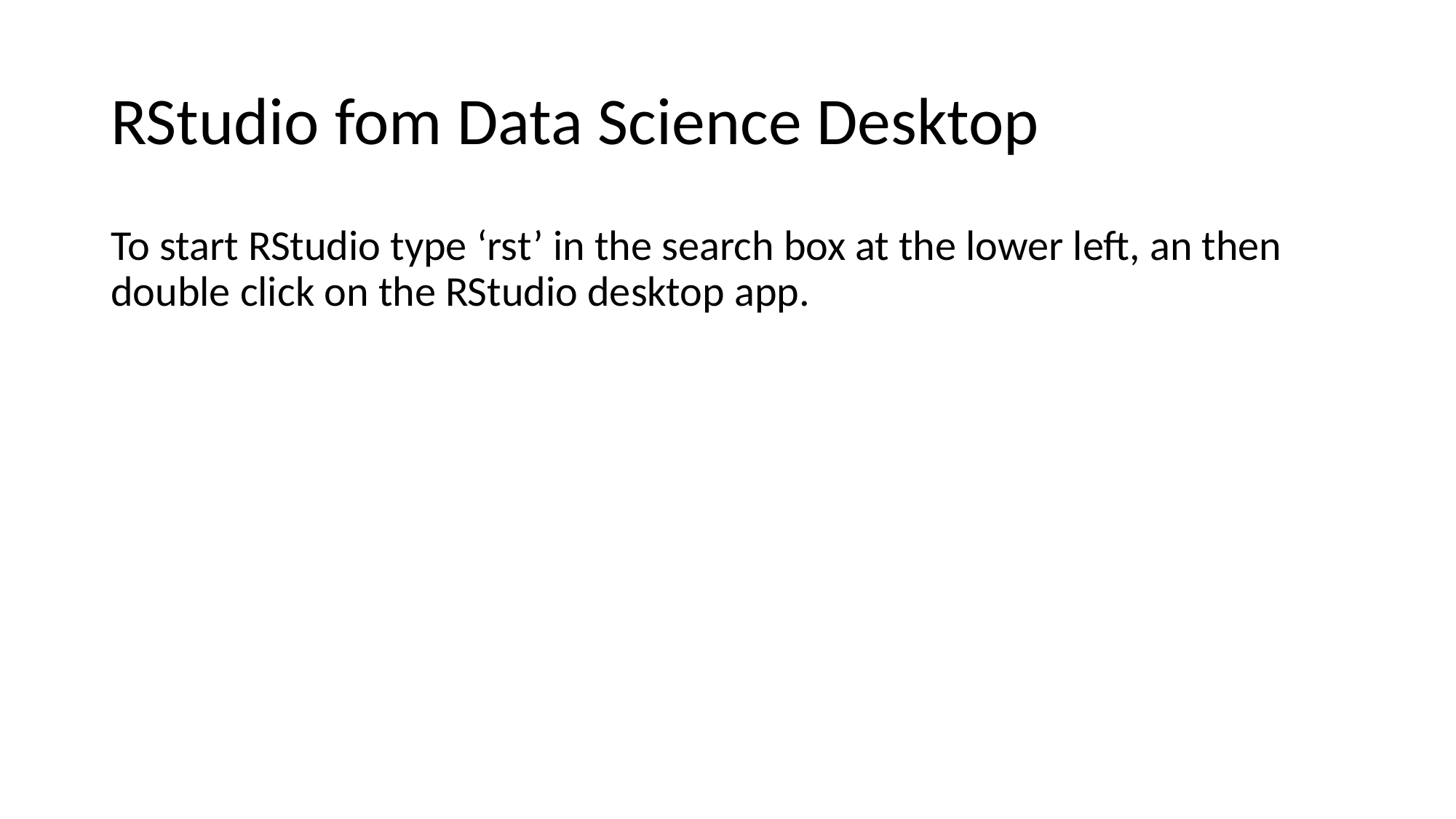

# RStudio fom Data Science Desktop
To start RStudio type ‘rst’ in the search box at the lower left, an then double click on the RStudio desktop app.